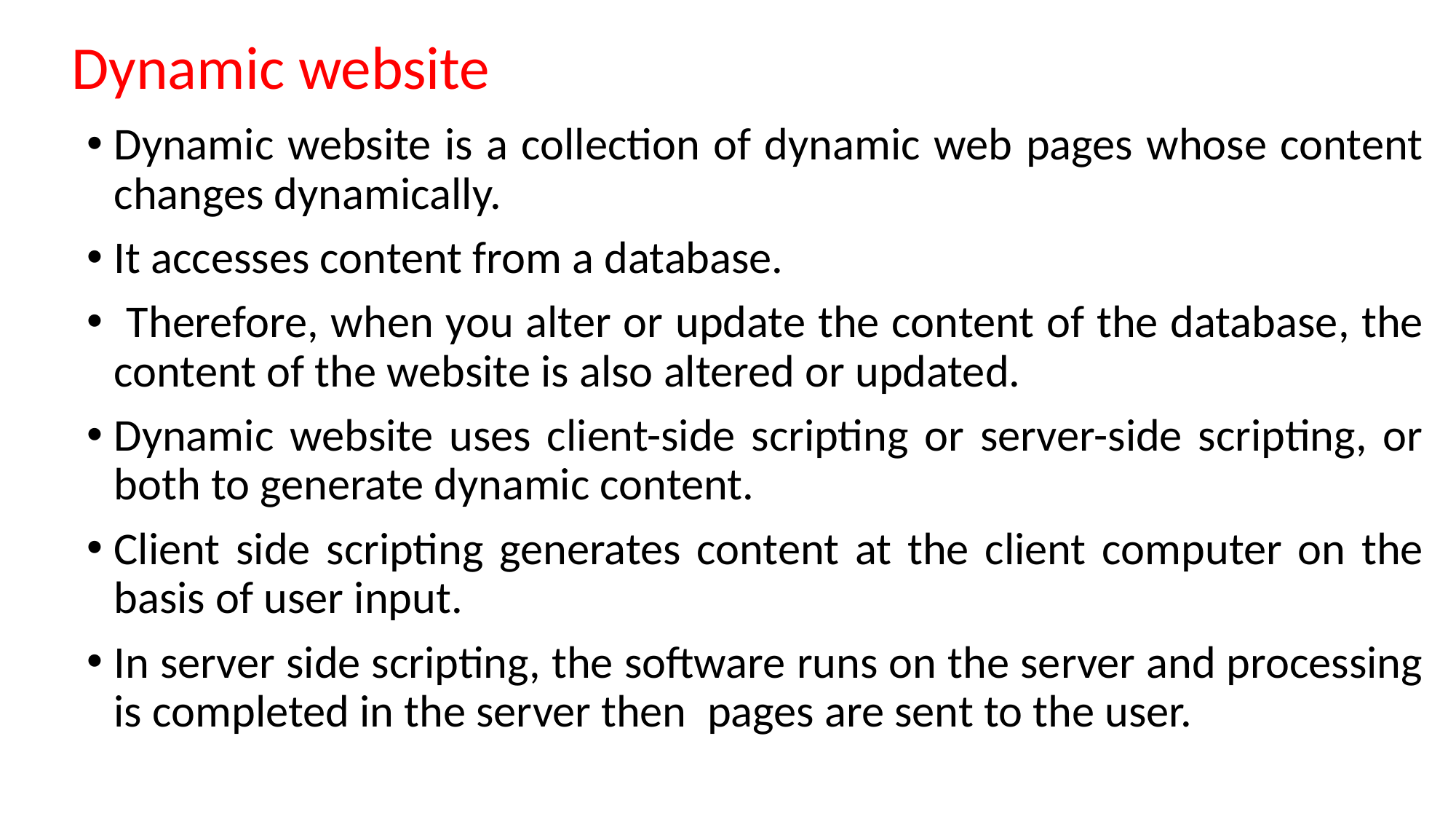

# Dynamic website

Dynamic website is a collection of dynamic web pages whose content changes dynamically.
It accesses content from a database.
 Therefore, when you alter or update the content of the database, the content of the website is also altered or updated.
Dynamic website uses client-side scripting or server-side scripting, or both to generate dynamic content.
Client side scripting generates content at the client computer on the basis of user input.
In server side scripting, the software runs on the server and processing is completed in the server then  pages are sent to the user.